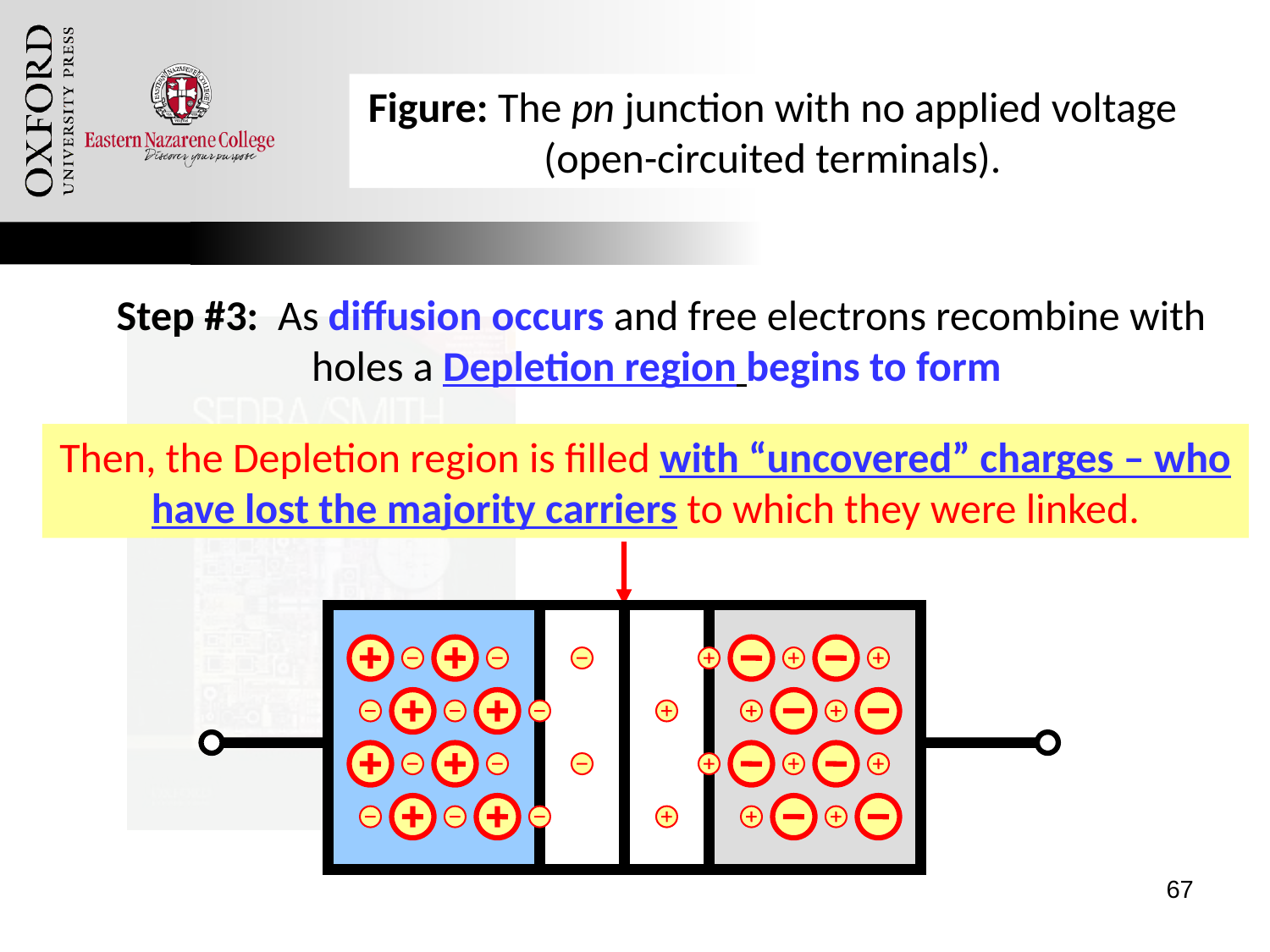

Figure: The pn junction with no applied voltage (open-circuited terminals).
# Step #3:  As diffusion occurs and free electrons recombine with holes a Depletion region begins to form
Then, the Depletion region is filled with “uncovered” charges – who have lost the majority carriers to which they were linked.

67